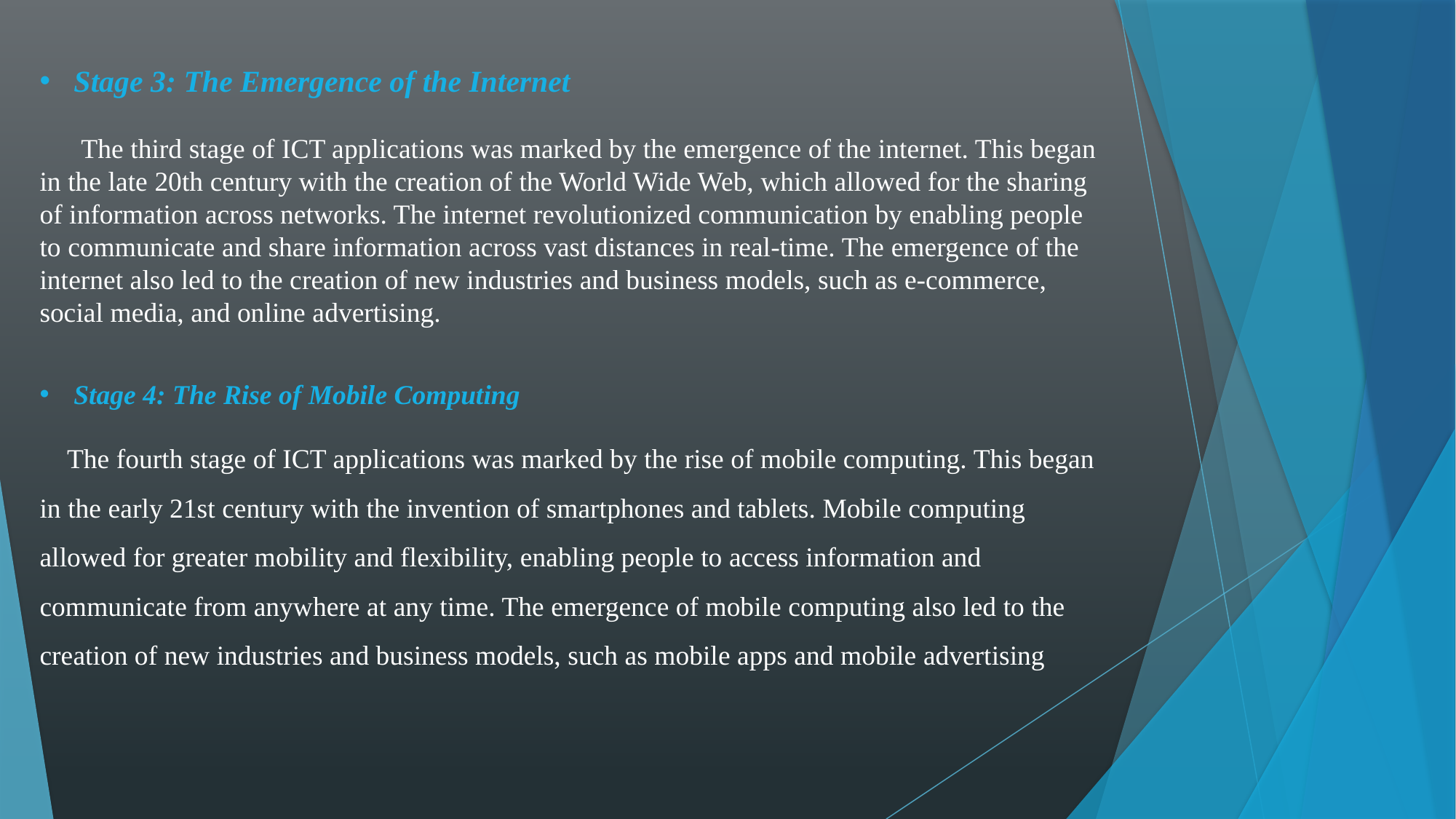

Stage 3: The Emergence of the Internet

      The third stage of ICT applications was marked by the emergence of the internet. This began in the late 20th century with the creation of the World Wide Web, which allowed for the sharing of information across networks. The internet revolutionized communication by enabling people to communicate and share information across vast distances in real-time. The emergence of the internet also led to the creation of new industries and business models, such as e-commerce, social media, and online advertising.

Stage 4: The Rise of Mobile Computing
The fourth stage of ICT applications was marked by the rise of mobile computing. This began in the early 21st century with the invention of smartphones and tablets. Mobile computing allowed for greater mobility and flexibility, enabling people to access information and communicate from anywhere at any time. The emergence of mobile computing also led to the creation of new industries and business models, such as mobile apps and mobile advertising